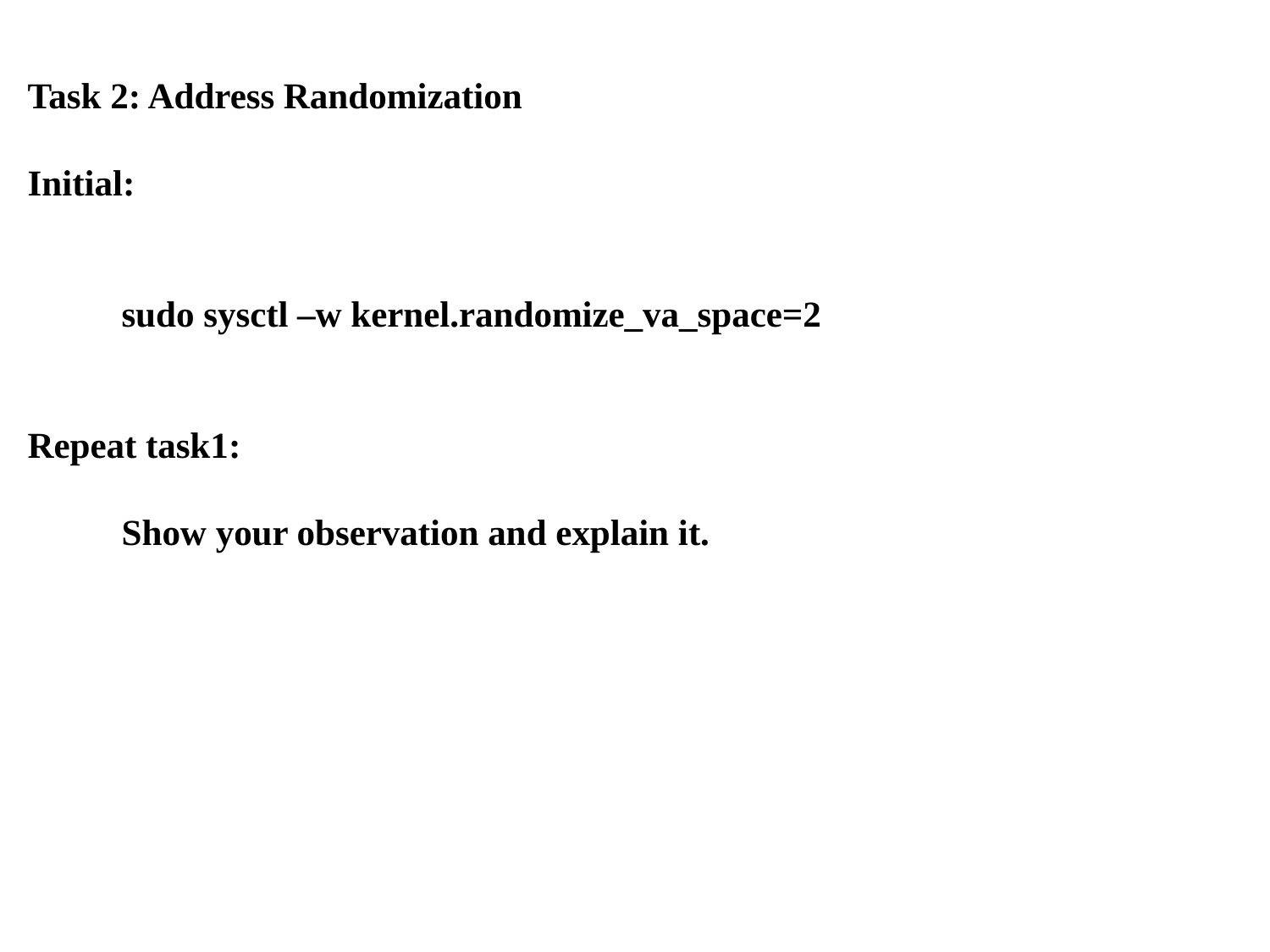

# Task 2: Address Randomization Initial: sudo sysctl –w kernel.randomize_va_space=2 Repeat task1: Show your observation and explain it.